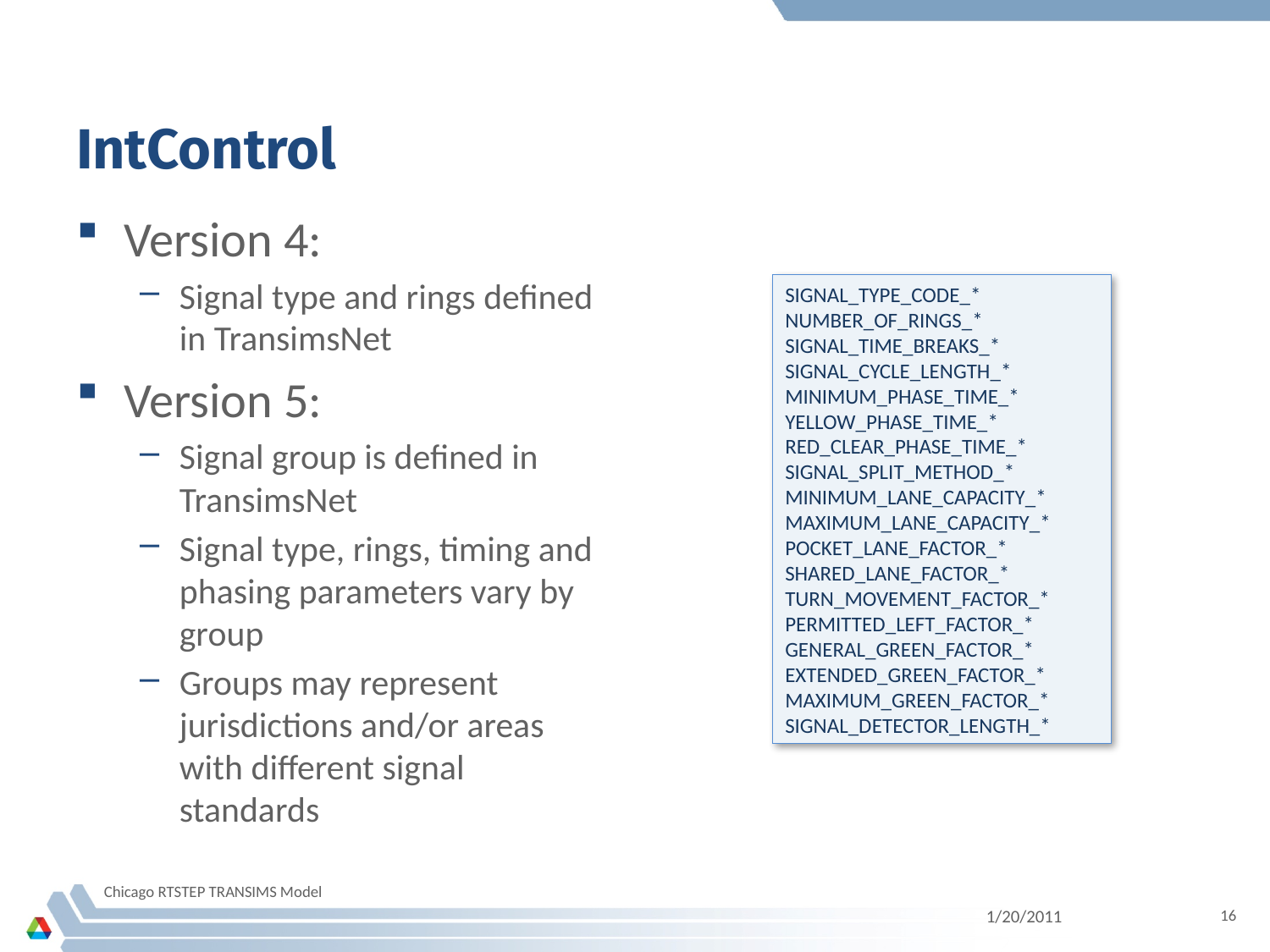

# IntControl
Version 4:
Signal type and rings defined in TransimsNet
Version 5:
Signal group is defined in TransimsNet
Signal type, rings, timing and phasing parameters vary by group
Groups may represent jurisdictions and/or areas with different signal standards

SIGNAL_TYPE_CODE_*
NUMBER_OF_RINGS_*
SIGNAL_TIME_BREAKS_*
SIGNAL_CYCLE_LENGTH_*
MINIMUM_PHASE_TIME_*
YELLOW_PHASE_TIME_*
RED_CLEAR_PHASE_TIME_*
SIGNAL_SPLIT_METHOD_*
MINIMUM_LANE_CAPACITY_*
MAXIMUM_LANE_CAPACITY_*
POCKET_LANE_FACTOR_*
SHARED_LANE_FACTOR_*
TURN_MOVEMENT_FACTOR_*
PERMITTED_LEFT_FACTOR_*
GENERAL_GREEN_FACTOR_*
EXTENDED_GREEN_FACTOR_*
MAXIMUM_GREEN_FACTOR_*
SIGNAL_DETECTOR_LENGTH_*
Chicago RTSTEP TRANSIMS Model
1/20/2011
16